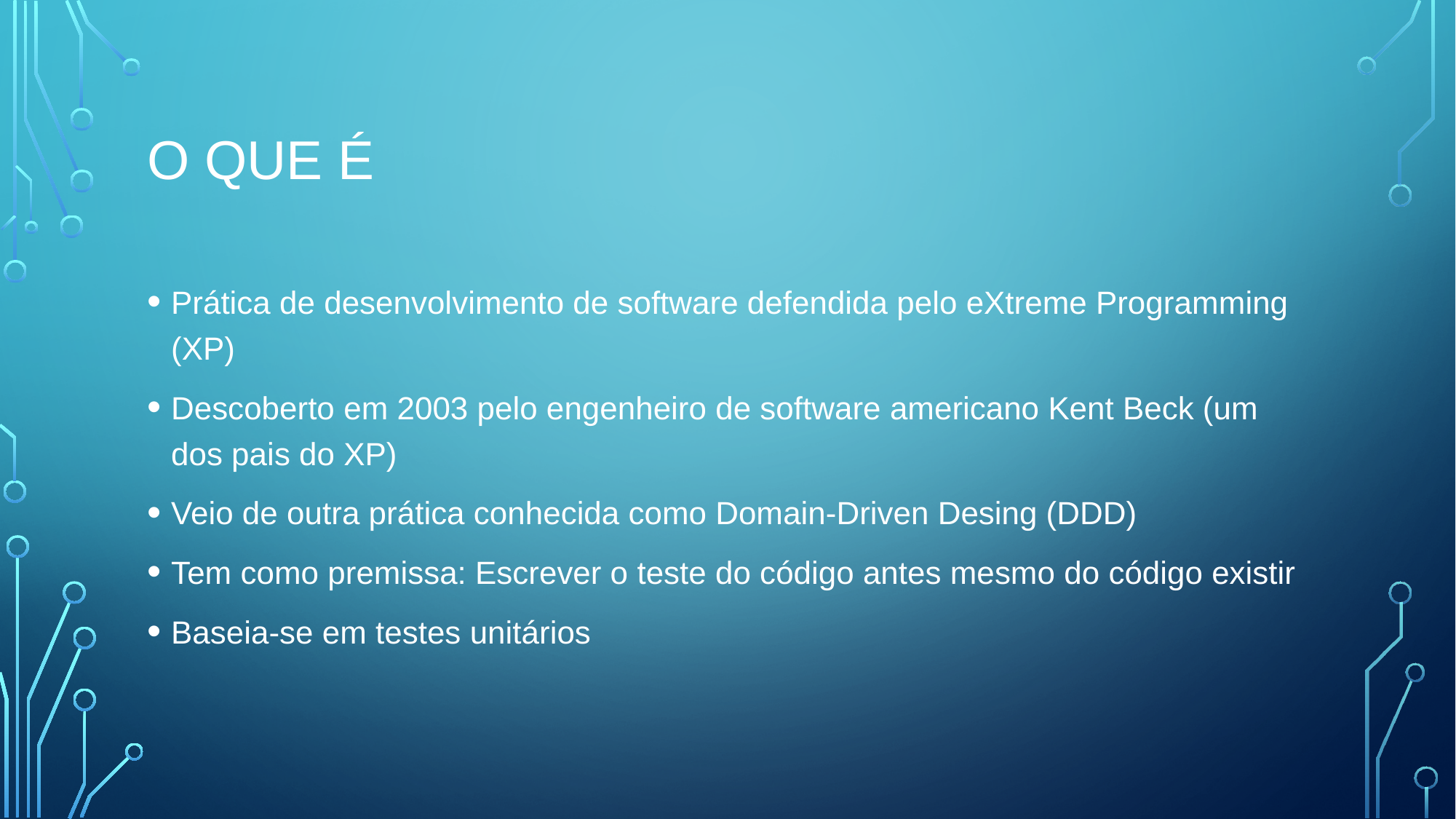

# O que é
Prática de desenvolvimento de software defendida pelo eXtreme Programming (XP)
Descoberto em 2003 pelo engenheiro de software americano Kent Beck (um dos pais do XP)
Veio de outra prática conhecida como Domain-Driven Desing (DDD)
Tem como premissa: Escrever o teste do código antes mesmo do código existir
Baseia-se em testes unitários